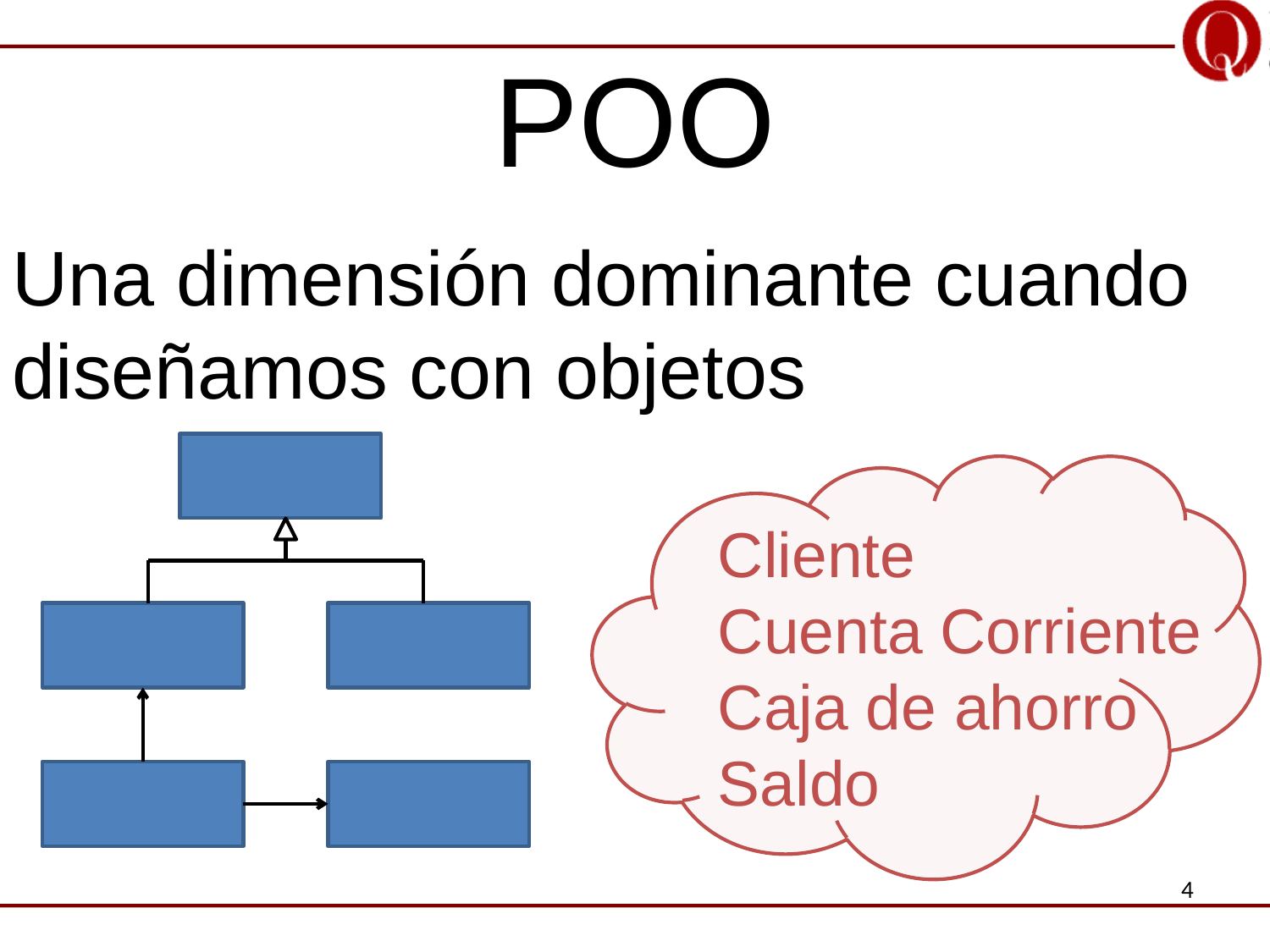

POO
Una dimensión dominante cuando diseñamos con objetos

 Cliente
 Cuenta Corriente
 Caja de ahorro
 Saldo